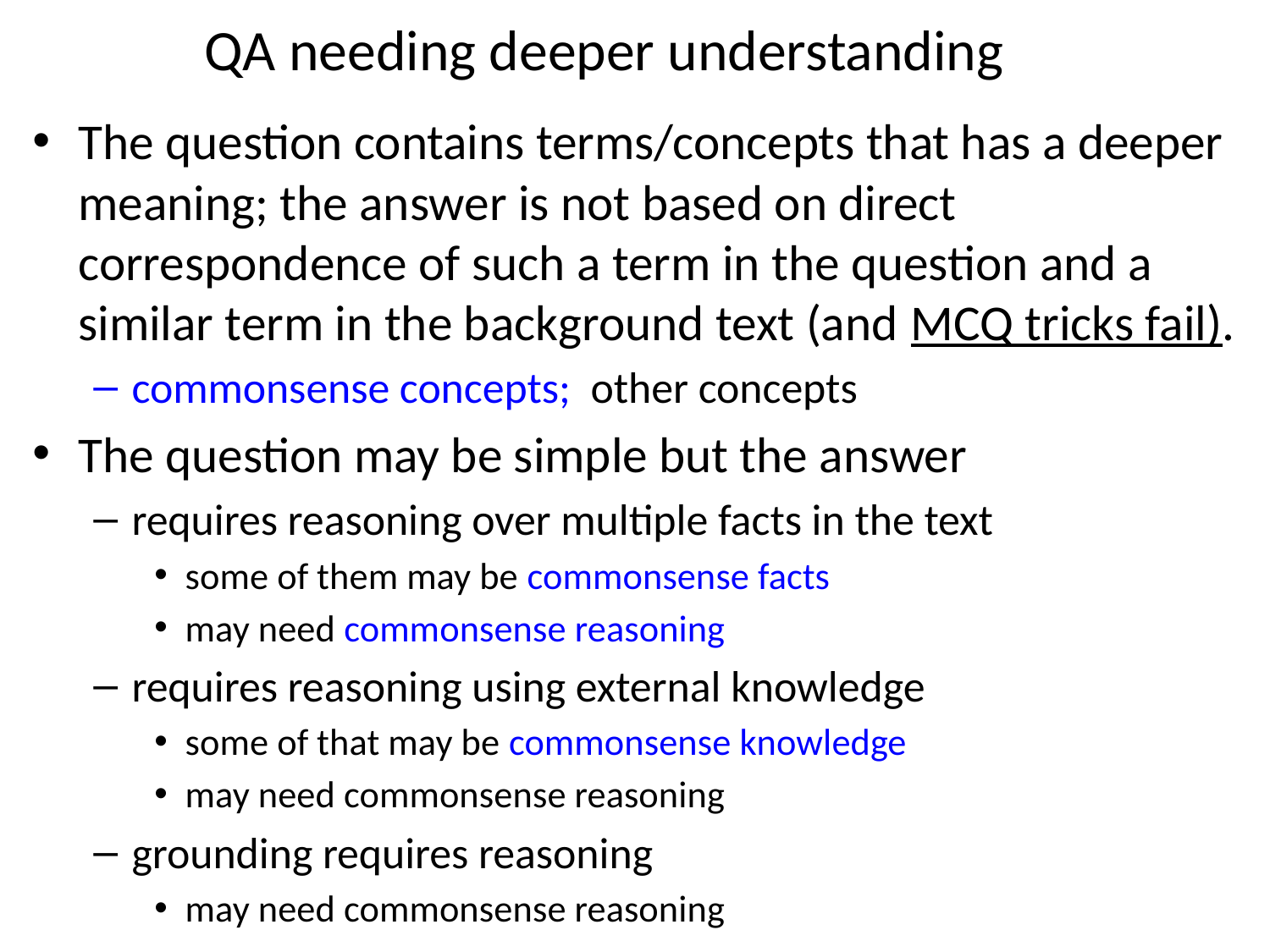

# QA needing deeper understanding
The question contains terms/concepts that has a deeper meaning; the answer is not based on direct correspondence of such a term in the question and a similar term in the background text (and MCQ tricks fail).
commonsense concepts;  other concepts
The question may be simple but the answer
requires reasoning over multiple facts in the text
some of them may be commonsense facts
may need commonsense reasoning
requires reasoning using external knowledge
some of that may be commonsense knowledge
may need commonsense reasoning
grounding requires reasoning
may need commonsense reasoning